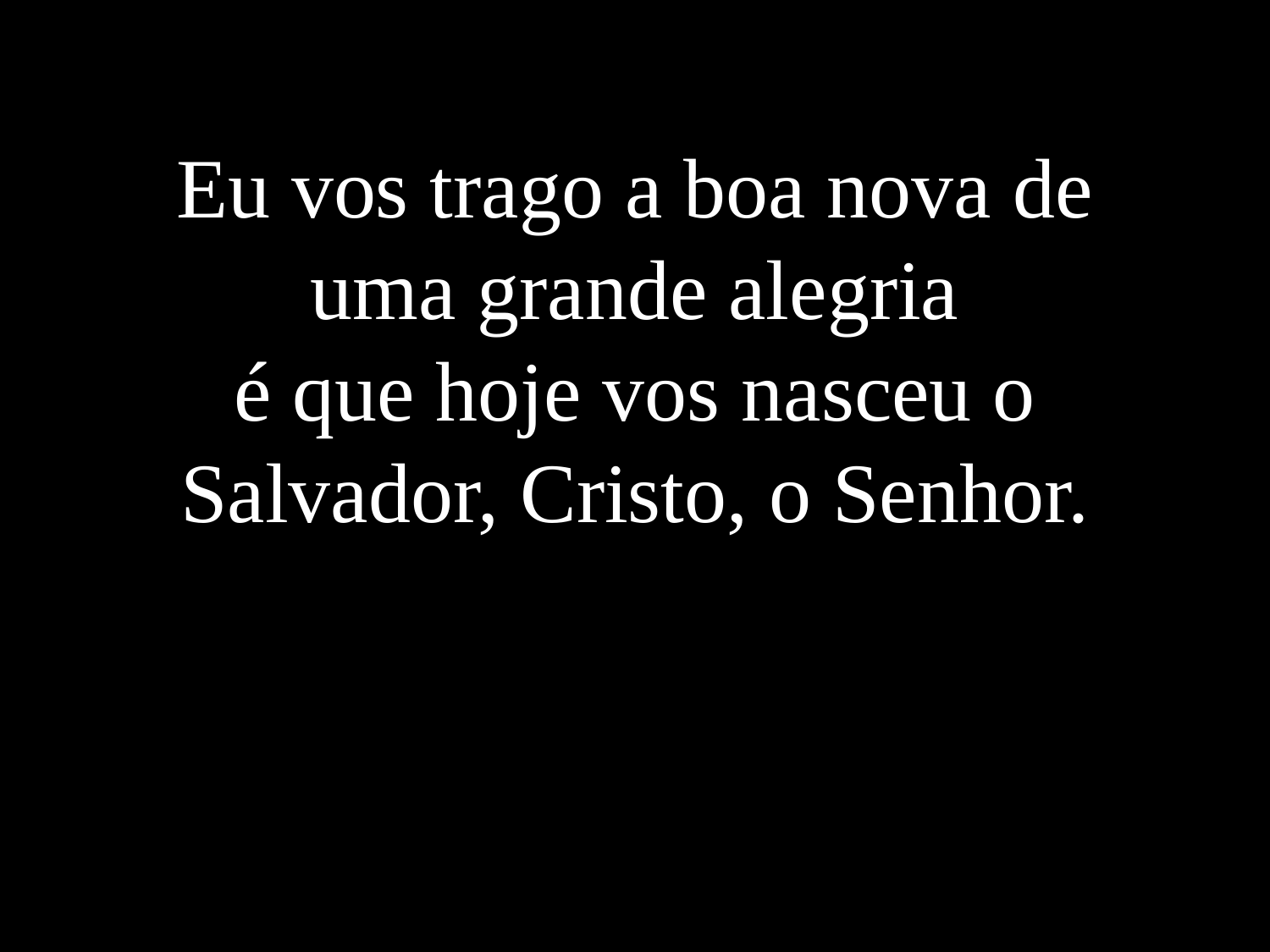

Eu vos trago a boa nova de uma grande alegria
é que hoje vos nasceu o Salvador, Cristo, o Senhor.